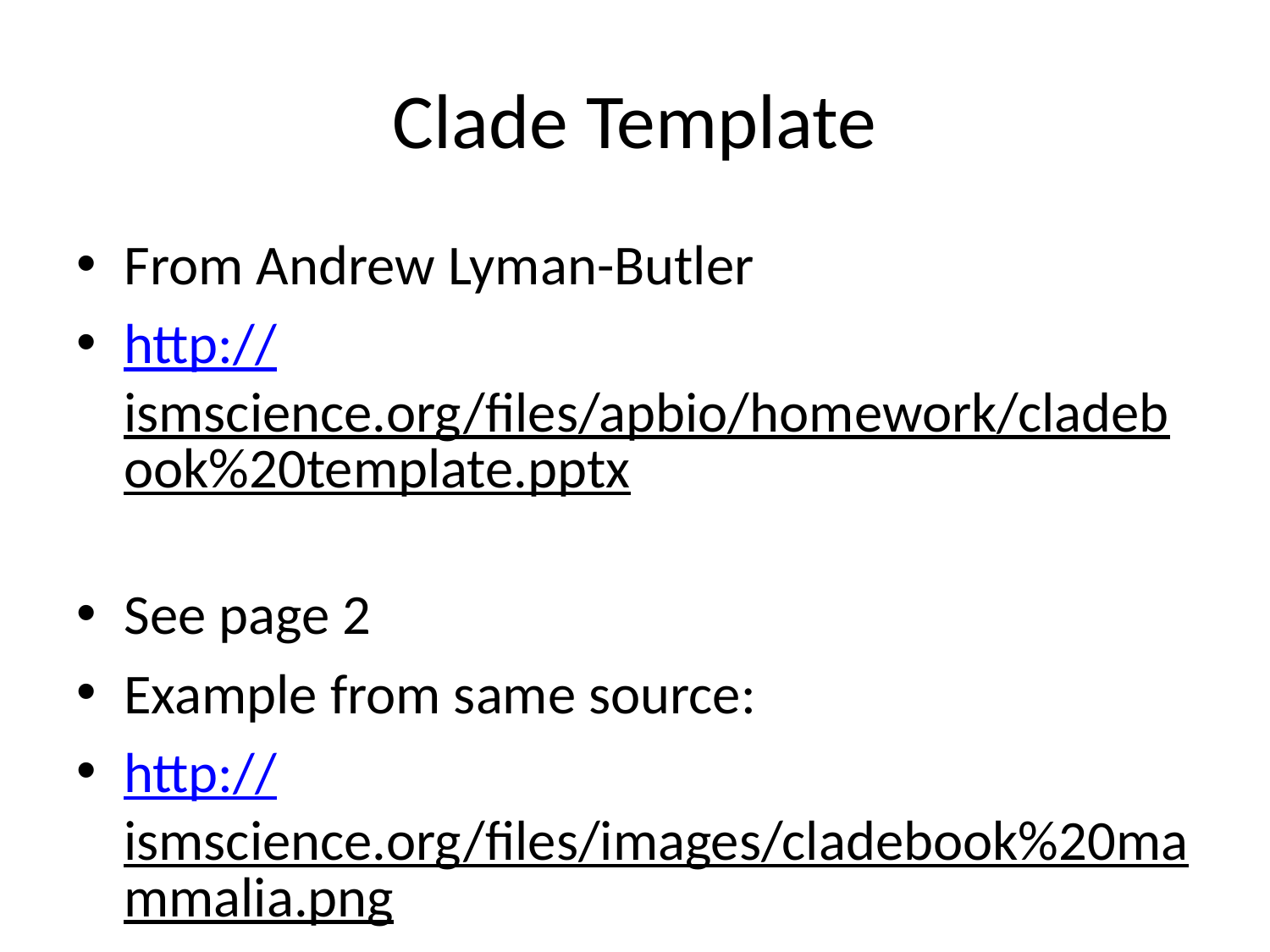

# Clade Template
From Andrew Lyman-Butler
http://ismscience.org/files/apbio/homework/cladebook%20template.pptx
See page 2
Example from same source:
http://ismscience.org/files/images/cladebook%20mammalia.png
See page 3